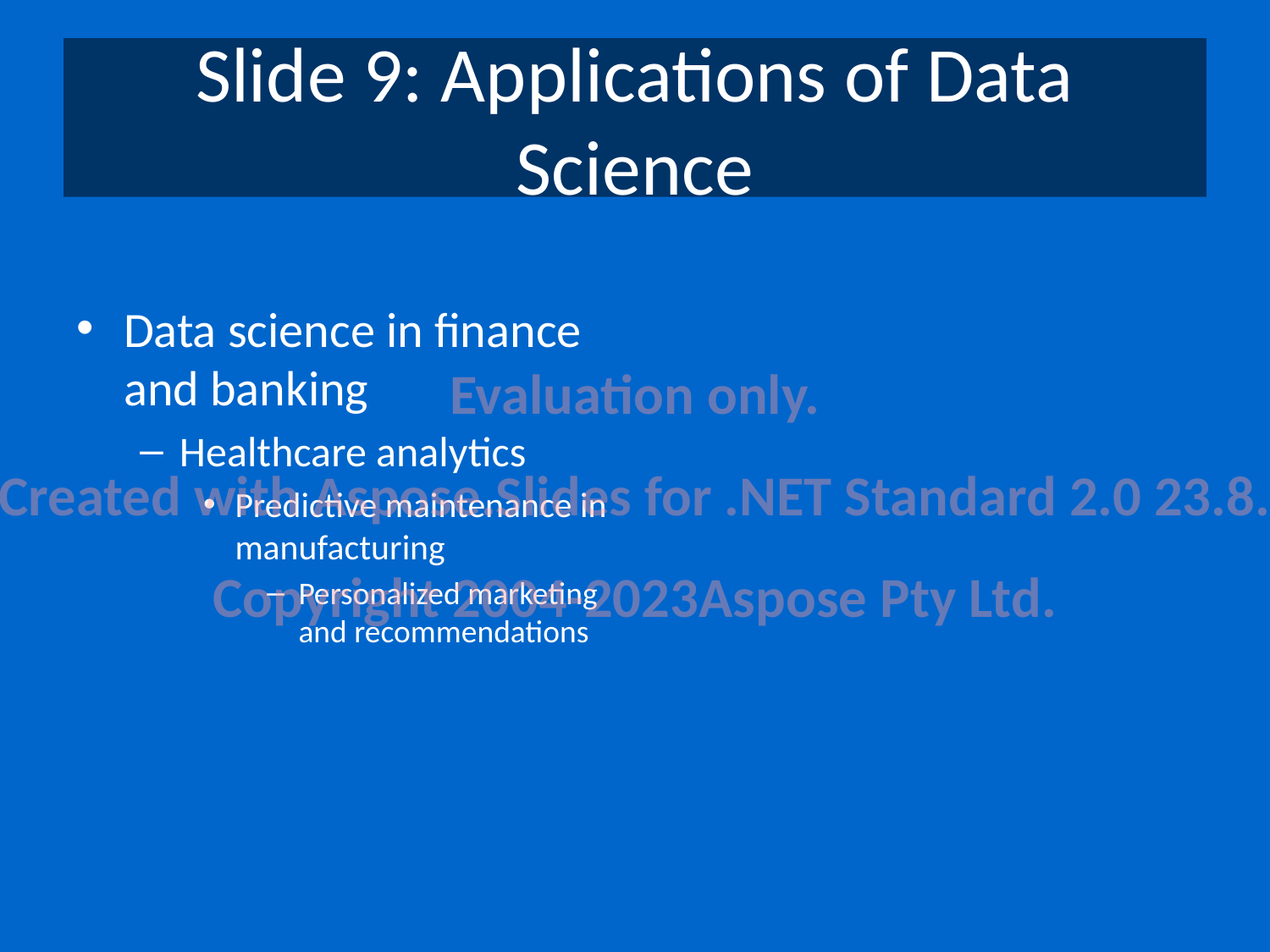

# Slide 9: Applications of Data Science

Data science in finance and banking
Healthcare analytics
Predictive maintenance in manufacturing
Personalized marketing and recommendations

Evaluation only.
Created with Aspose.Slides for .NET Standard 2.0 23.8.
Copyright 2004-2023Aspose Pty Ltd.